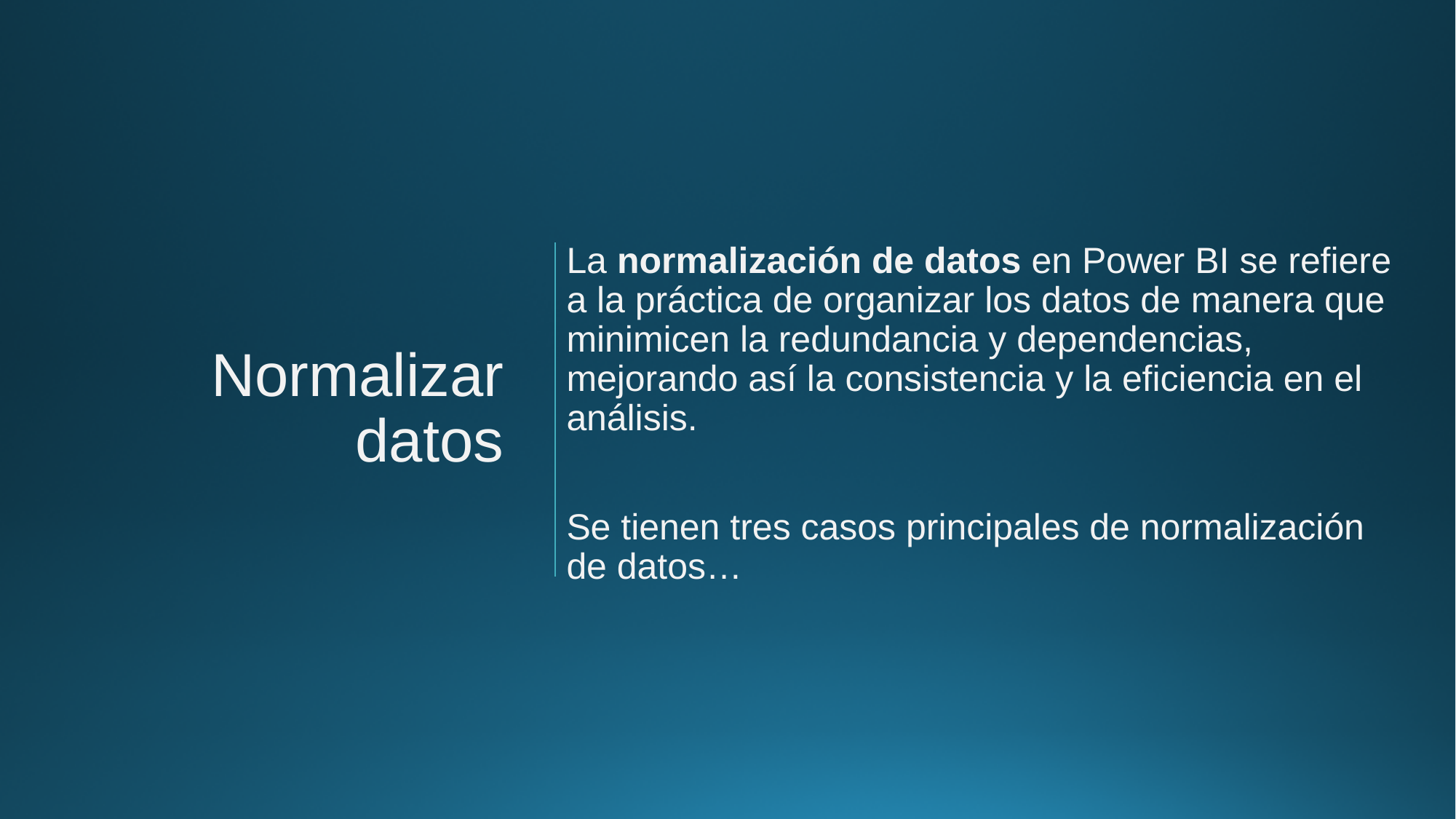

La normalización de datos en Power BI se refiere a la práctica de organizar los datos de manera que minimicen la redundancia y dependencias, mejorando así la consistencia y la eficiencia en el análisis.

Se tienen tres casos principales de normalización de datos…
# Normalizar datos